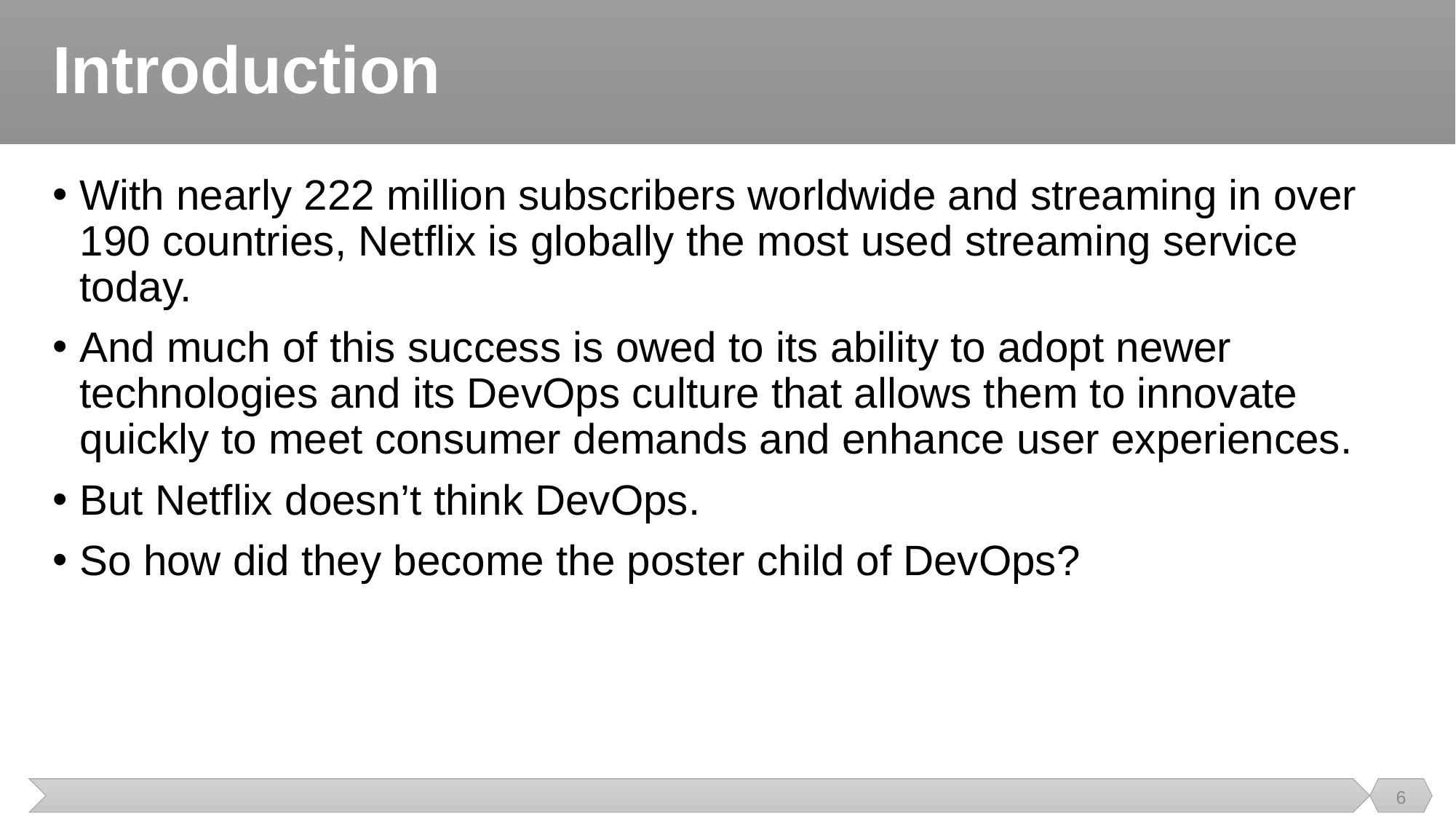

# Introduction
With nearly 222 million subscribers worldwide and streaming in over 190 countries, Netflix is globally the most used streaming service today.
And much of this success is owed to its ability to adopt newer technologies and its DevOps culture that allows them to innovate quickly to meet consumer demands and enhance user experiences.
But Netflix doesn’t think DevOps.
So how did they become the poster child of DevOps?
6